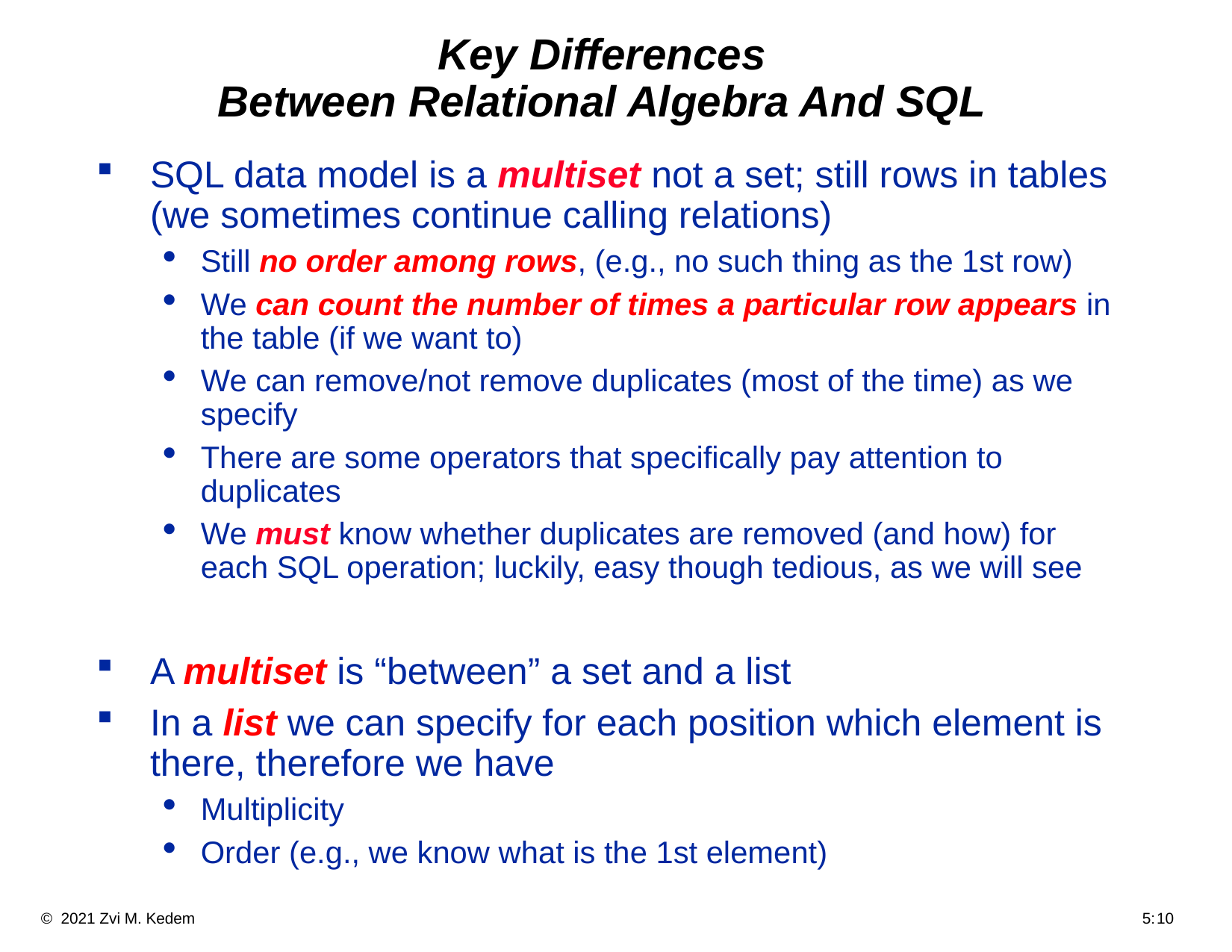

# Key Differences Between Relational Algebra And SQL
SQL data model is a multiset not a set; still rows in tables (we sometimes continue calling relations)
Still no order among rows, (e.g., no such thing as the 1st row)
We can count the number of times a particular row appears in the table (if we want to)
We can remove/not remove duplicates (most of the time) as we specify
There are some operators that specifically pay attention to duplicates
We must know whether duplicates are removed (and how) for each SQL operation; luckily, easy though tedious, as we will see

A multiset is “between” a set and a list
In a list we can specify for each position which element is there, therefore we have
Multiplicity
Order (e.g., we know what is the 1st element)